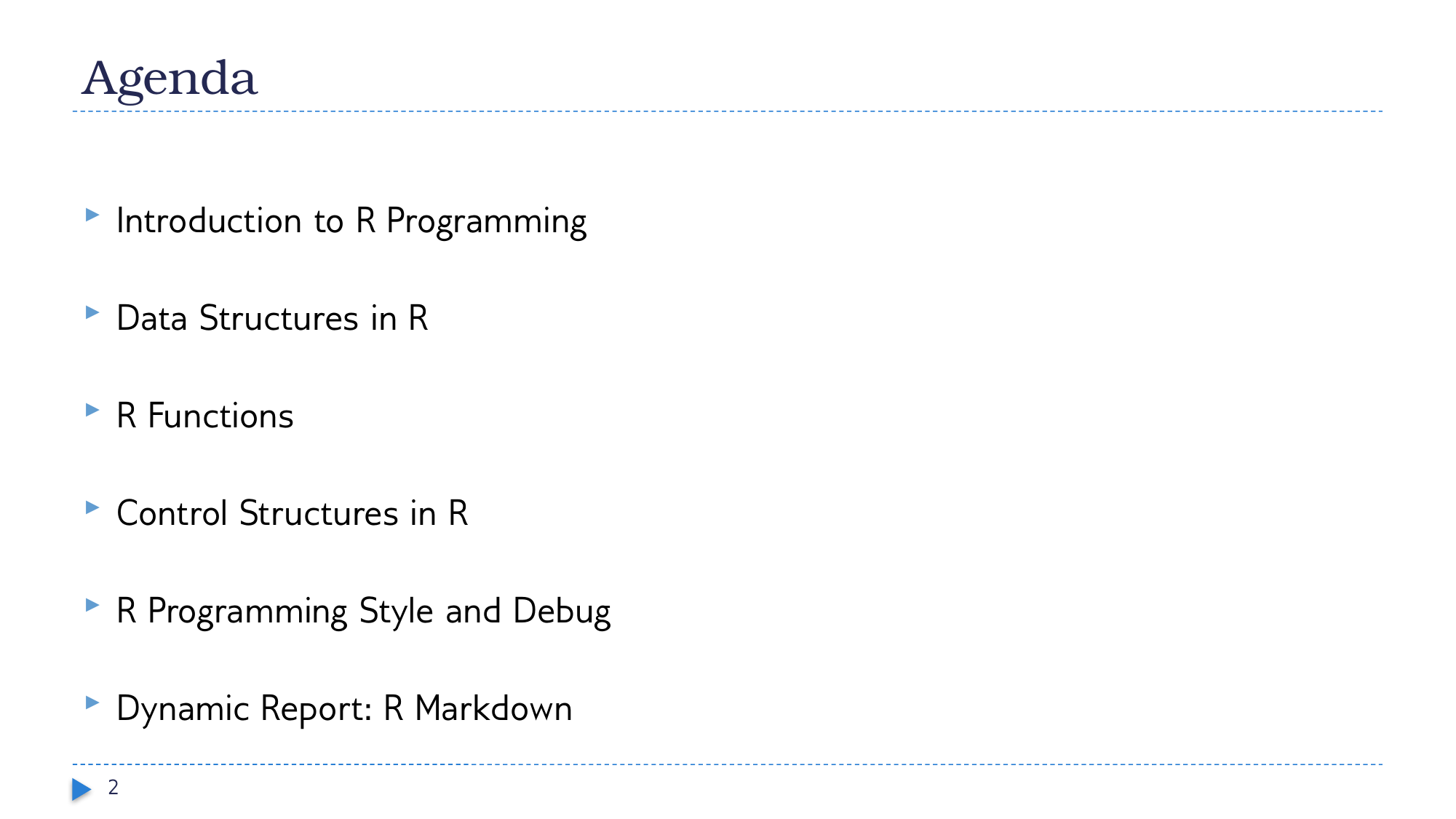

# Agenda
Introduction to R Programming
Data Structures in R
R Functions
Control Structures in R
R Programming Style and Debug
Dynamic Report: R Markdown
2